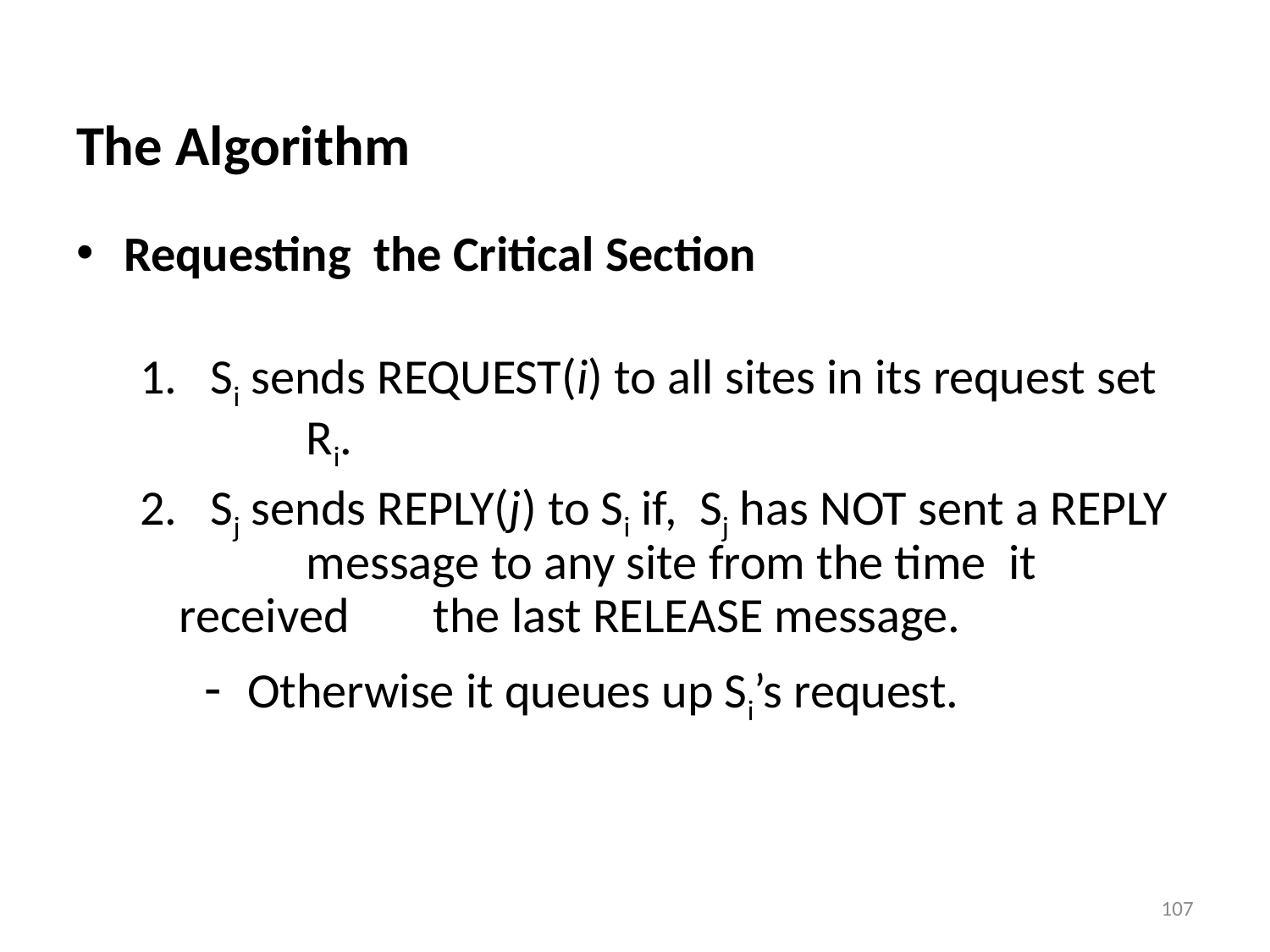

# The Algorithm
Requesting  the Critical Section

1.   Si sends REQUEST(i) to all sites in its request set    	Ri.
2.   Sj sends REPLY(j) to Si if,  Sj has NOT sent a REPLY    	message to any site from the time  it received 	the last RELEASE message.
	  -  Otherwise it queues up Si’s request.

107